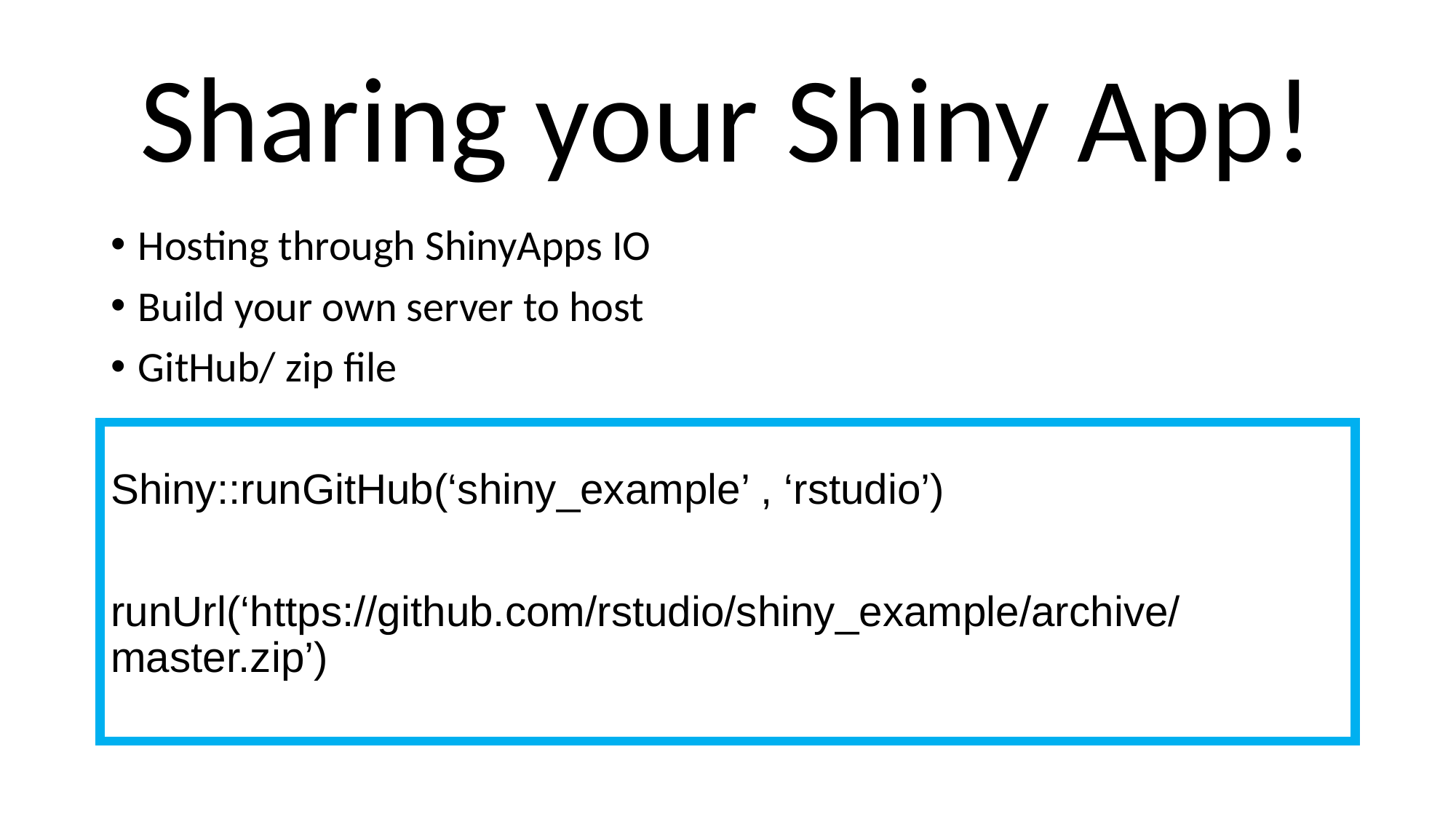

# Sharing your Shiny App!
Hosting through ShinyApps IO
Build your own server to host
GitHub/ zip file

Shiny::runGitHub(‘shiny_example’ , ‘rstudio’)

runUrl(‘https://github.com/rstudio/shiny_example/archive/master.zip’)